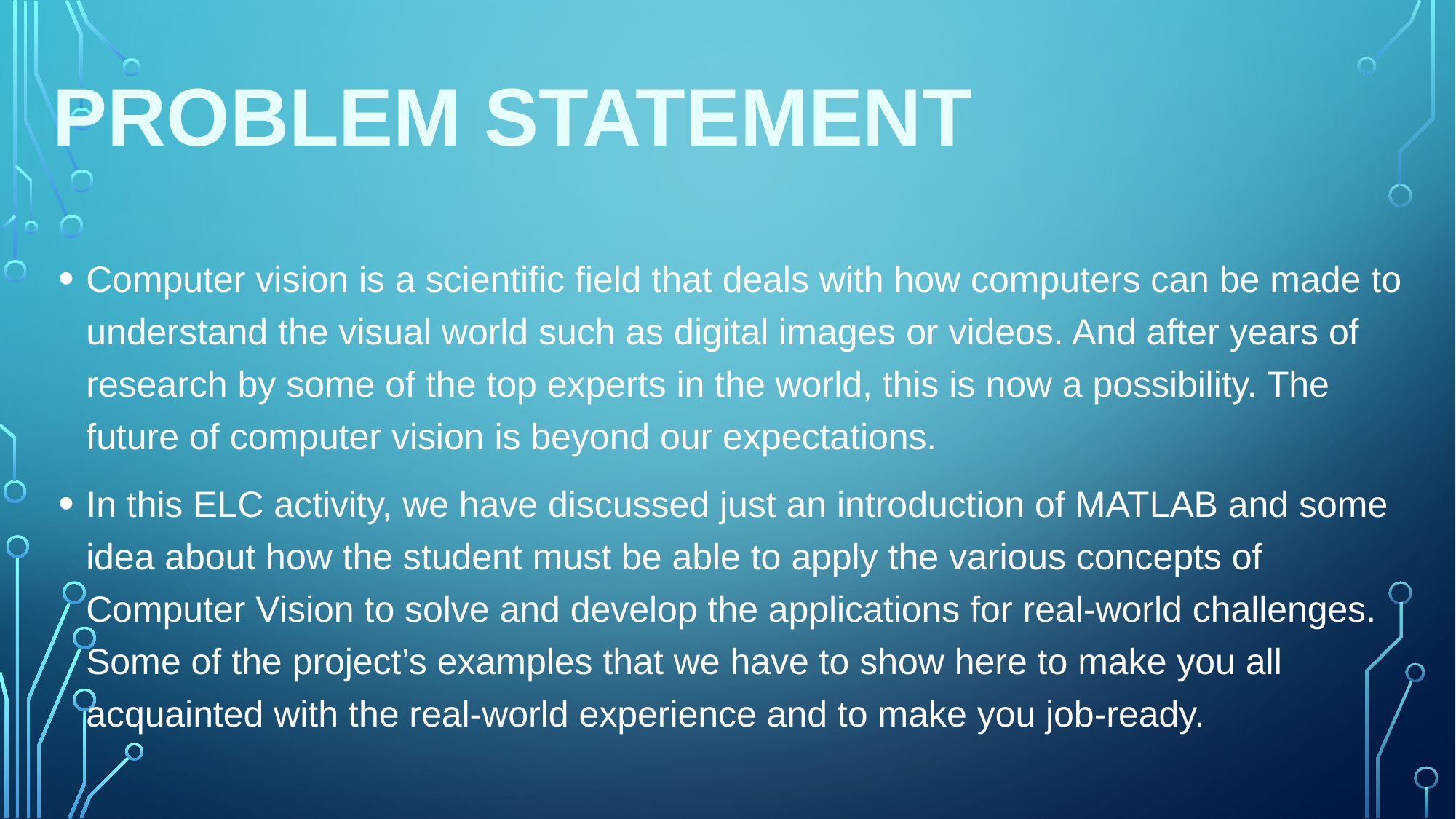

PROBLEM STATEMENT
Computer vision is a scientific field that deals with how computers can be made to understand the visual world such as digital images or videos. And after years of research by some of the top experts in the world, this is now a possibility. The future of computer vision is beyond our expectations.
In this ELC activity, we have discussed just an introduction of MATLAB and some idea about how the student must be able to apply the various concepts of Computer Vision to solve and develop the applications for real-world challenges. Some of the project’s examples that we have to show here to make you all acquainted with the real-world experience and to make you job-ready.